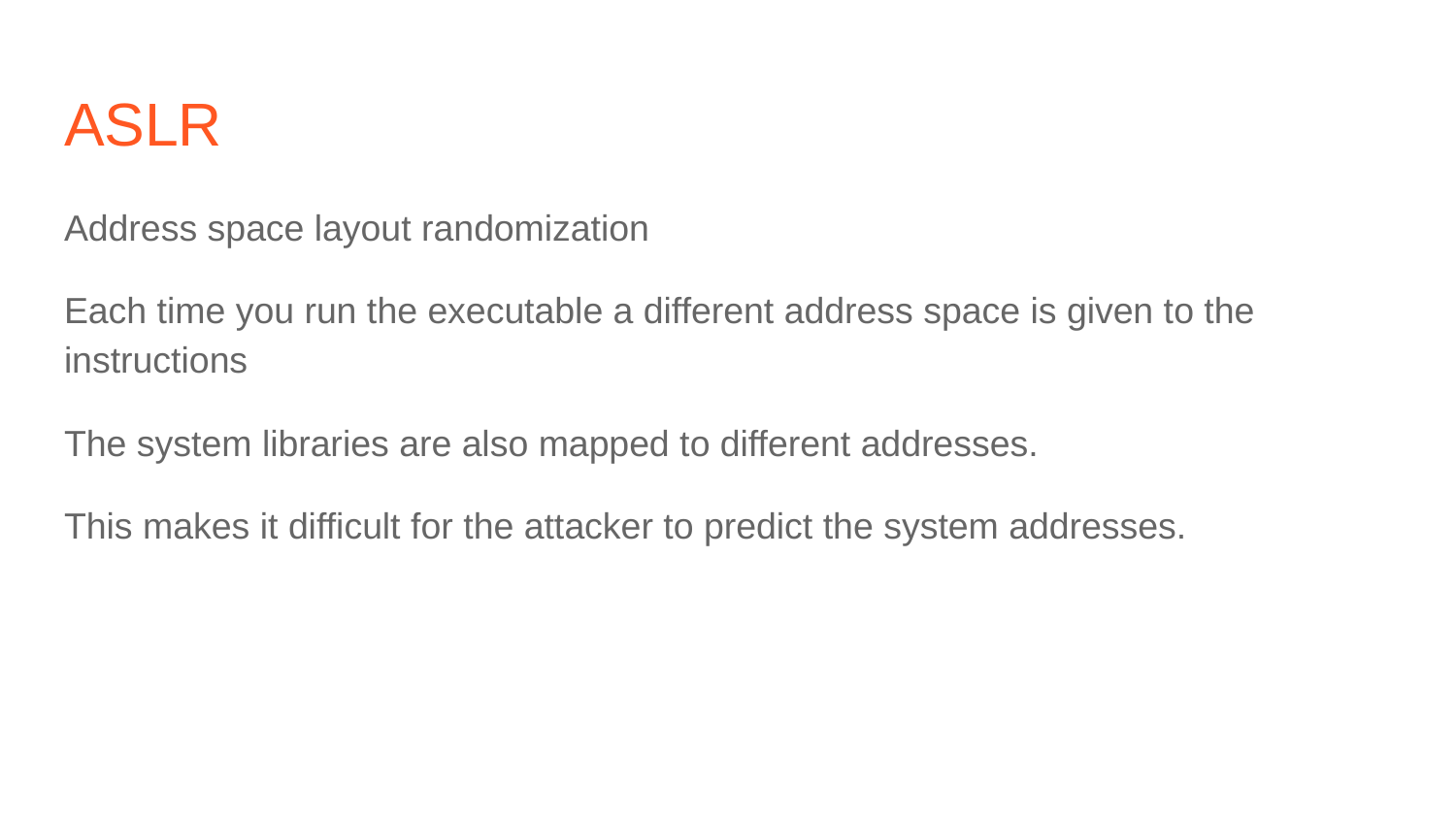

# ASLR
Address space layout randomization
Each time you run the executable a different address space is given to the instructions
The system libraries are also mapped to different addresses.
This makes it difficult for the attacker to predict the system addresses.